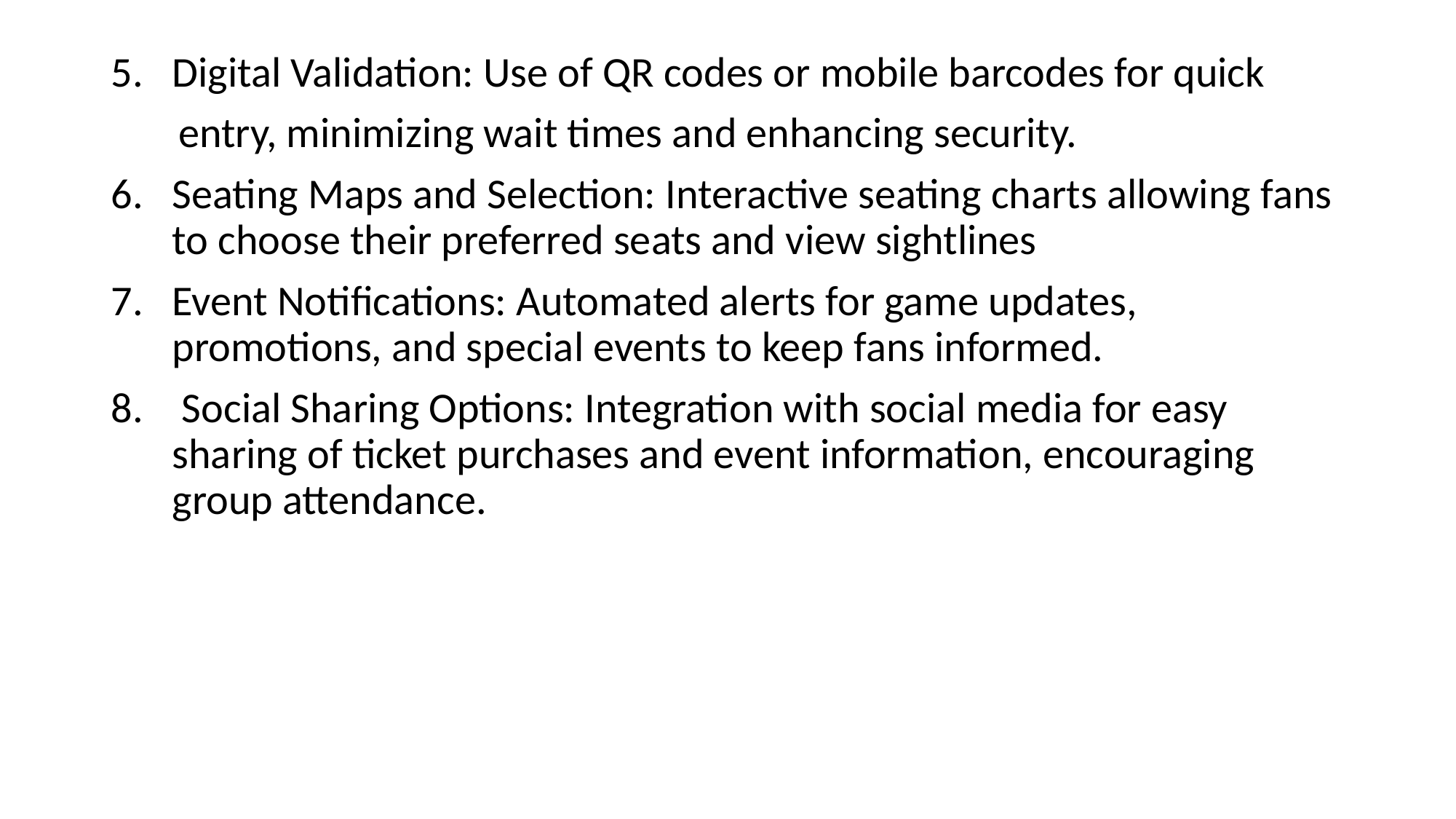

Digital Validation: Use of QR codes or mobile barcodes for quick
       entry, minimizing wait times and enhancing security.
Seating Maps and Selection: Interactive seating charts allowing fans to choose their preferred seats and view sightlines
Event Notifications: Automated alerts for game updates, promotions, and special events to keep fans informed.
 Social Sharing Options: Integration with social media for easy sharing of ticket purchases and event information, encouraging group attendance.